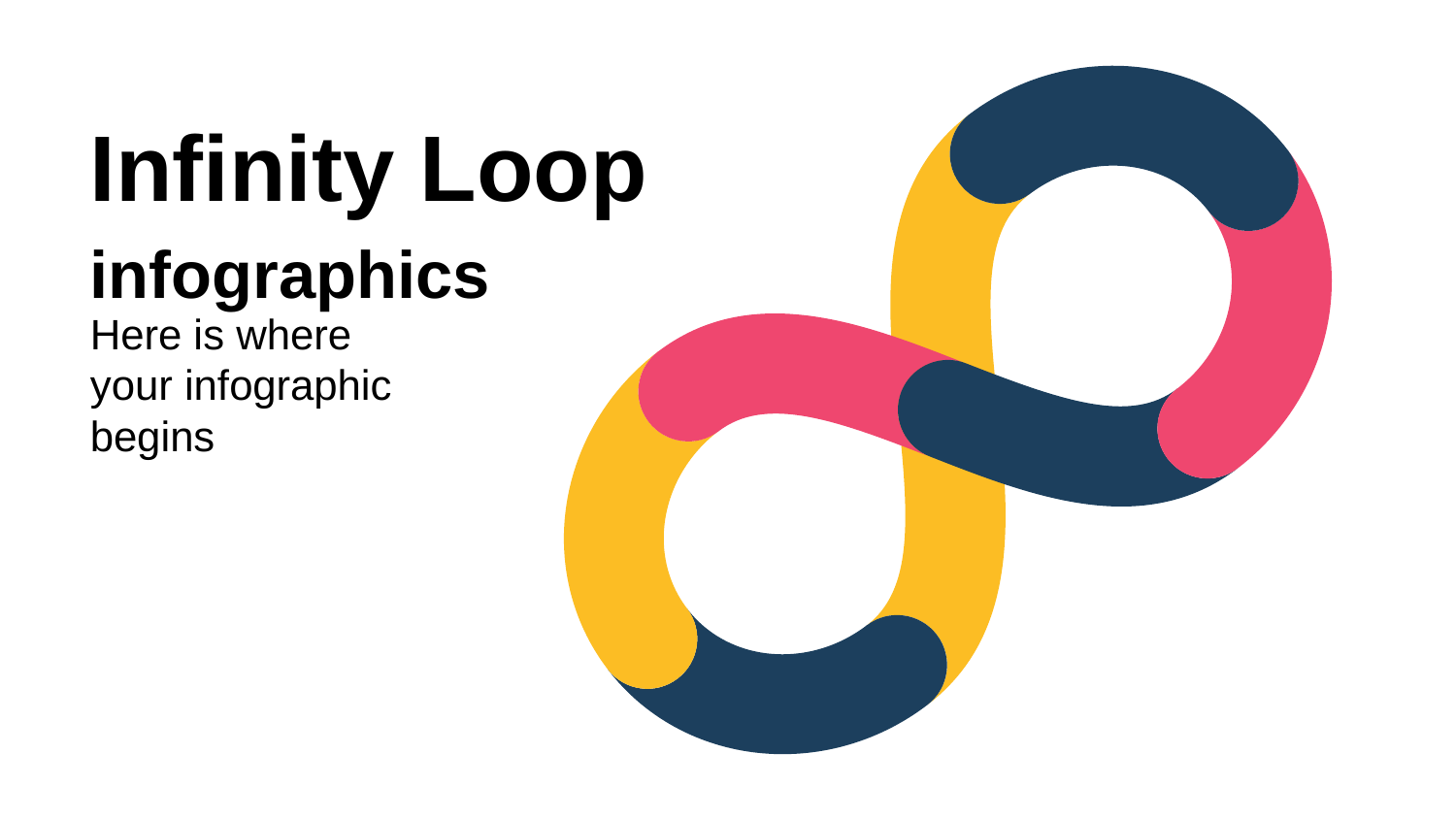

# Infinity Loop infographics
Here is where your infographic begins